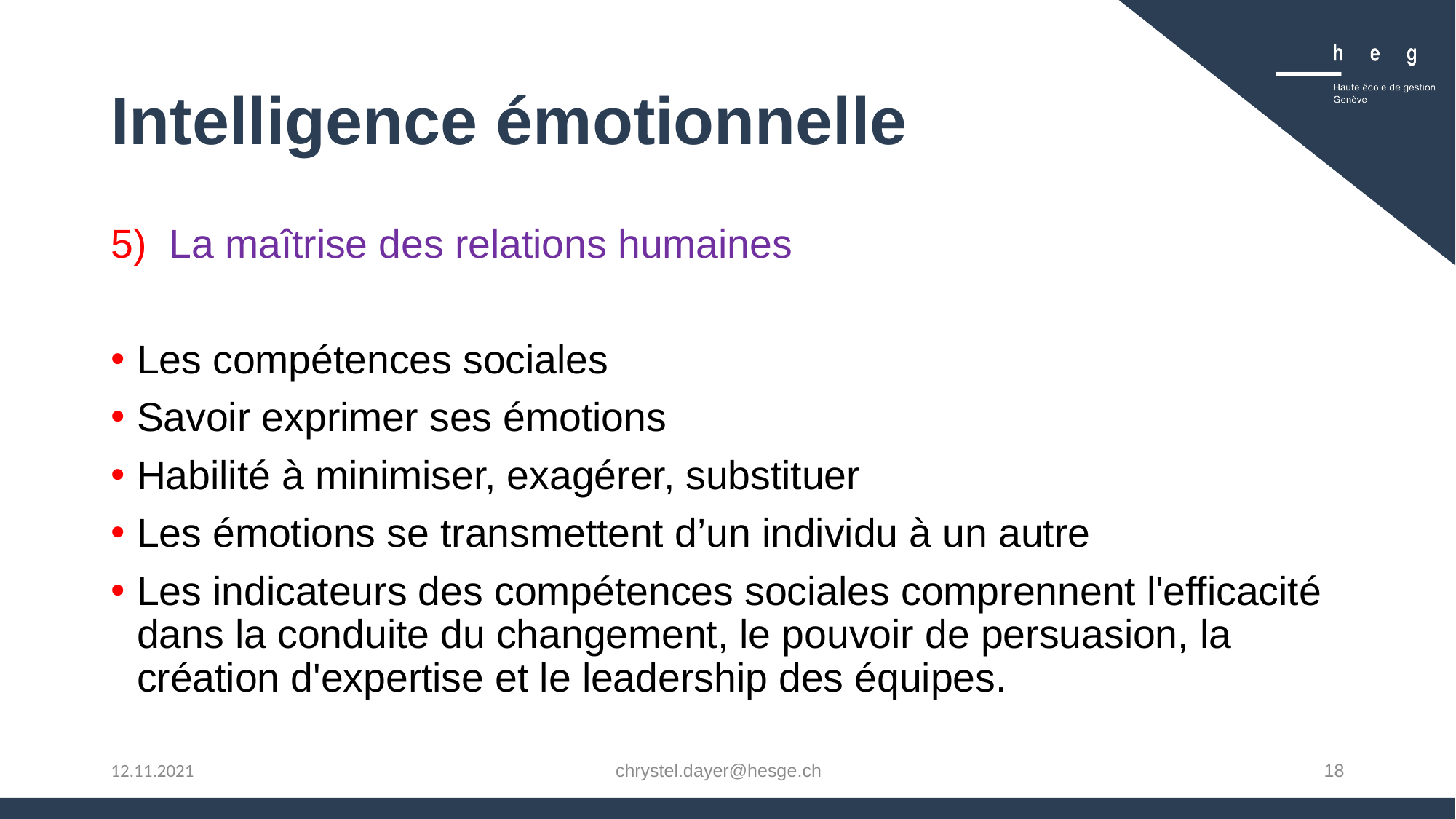

# Intelligence émotionnelle
La maîtrise des relations humaines

Les compétences sociales
Savoir exprimer ses émotions
Habilité à minimiser, exagérer, substituer
Les émotions se transmettent d’un individu à un autre
Les indicateurs des compétences sociales comprennent l'efficacité dans la conduite du changement, le pouvoir de persuasion, la création d'expertise et le leadership des équipes.

chrystel.dayer@hesge.ch
18